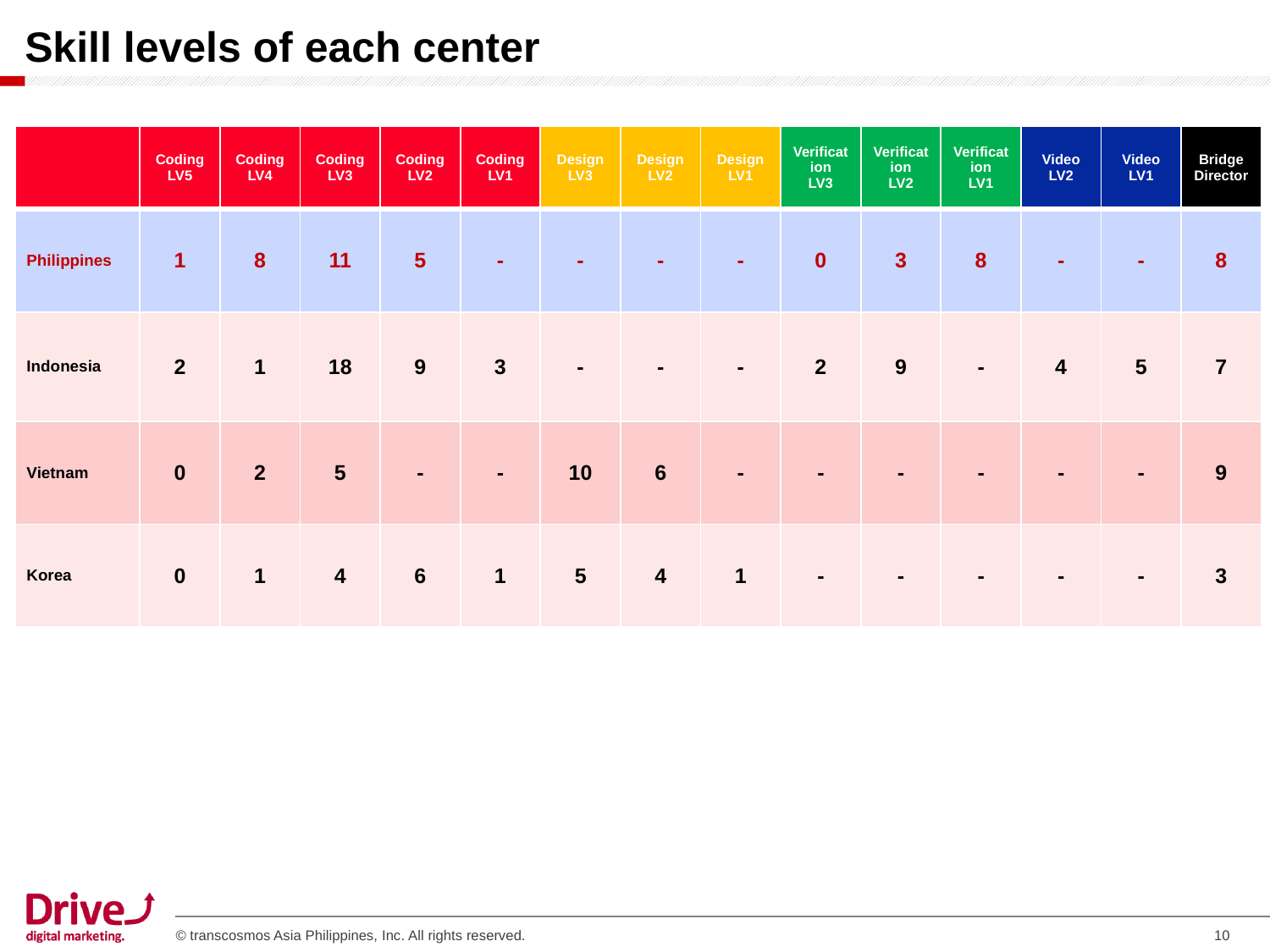

# Skill levels of each center
|  | Coding LV5 | Coding LV4 | Coding LV3 | Coding LV2 | Coding LV1 | Design LV3 | Design LV2 | Design LV1 | Verification LV3 | Verification LV2 | Verification LV1 | Video LV2 | Video LV1 | Bridge Director |
| --- | --- | --- | --- | --- | --- | --- | --- | --- | --- | --- | --- | --- | --- | --- |
| Philippines | 1 | 8 | 11 | 5 | - | - | - | - | 0 | 3 | 8 | - | - | 8 |
| Indonesia | 2 | 1 | 18 | 9 | 3 | - | - | - | 2 | 9 | - | 4 | 5 | 7 |
| Vietnam | 0 | 2 | 5 | - | - | 10 | 6 | - | - | - | - | - | - | 9 |
| Korea | 0 | 1 | 4 | 6 | 1 | 5 | 4 | 1 | - | - | - | - | - | 3 |